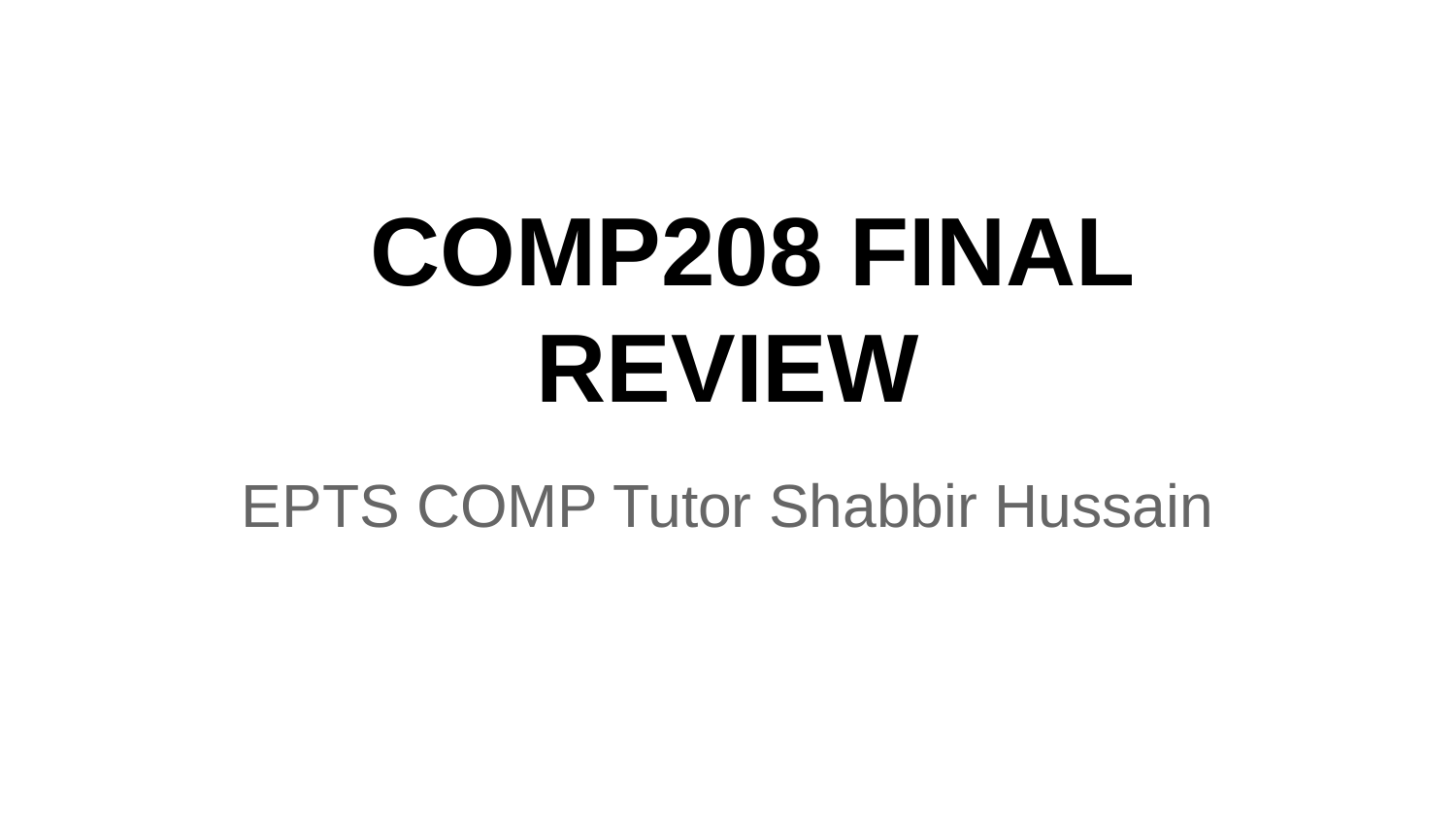

# COMP208 FINAL REVIEW
EPTS COMP Tutor Shabbir Hussain